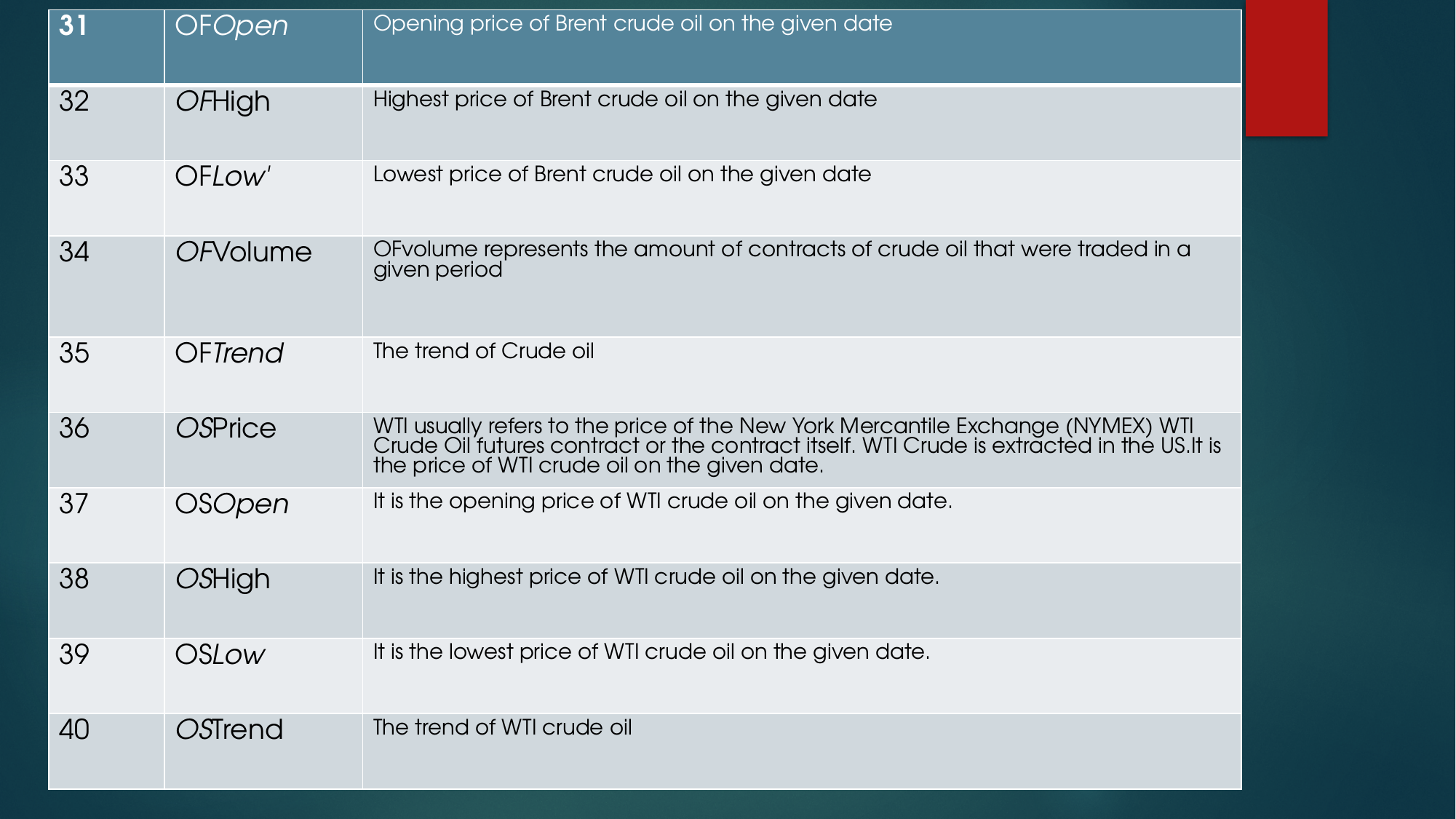

| 31 | OFOpen | Opening price of Brent crude oil on the given date |
| --- | --- | --- |
| 32 | OFHigh | Highest price of Brent crude oil on the given date |
| 33 | OFLow' | Lowest price of Brent crude oil on the given date |
| 34 | OFVolume | OFvolume represents the amount of contracts of crude oil that were traded in a given period |
| 35 | OFTrend | The trend of Crude oil |
| 36 | OSPrice | WTI usually refers to the price of the New York Mercantile Exchange (NYMEX) WTI Crude Oil futures contract or the contract itself. WTI Crude is extracted in the US.It is the price of WTI crude oil on the given date. |
| 37 | OSOpen | It is the opening price of WTI crude oil on the given date. |
| 38 | OSHigh | It is the highest price of WTI crude oil on the given date. |
| 39 | OSLow | It is the lowest price of WTI crude oil on the given date. |
| 40 | OSTrend | The trend of WTI crude oil |